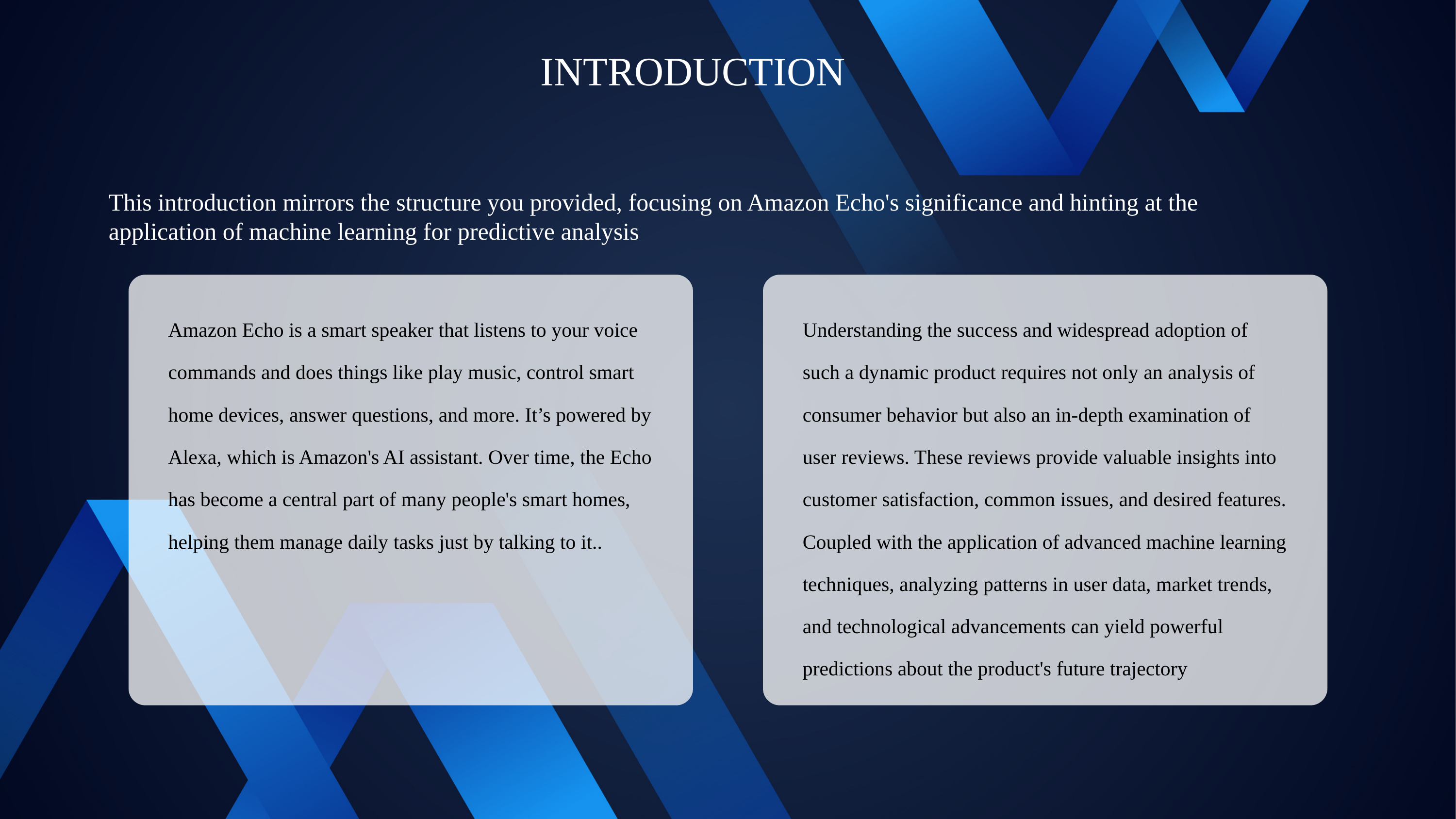

INTRODUCTION
This introduction mirrors the structure you provided, focusing on Amazon Echo's significance and hinting at the application of machine learning for predictive analysis

Amazon Echo is a smart speaker that listens to your voice commands and does things like play music, control smart home devices, answer questions, and more. It’s powered by Alexa, which is Amazon's AI assistant. Over time, the Echo has become a central part of many people's smart homes, helping them manage daily tasks just by talking to it..
Understanding the success and widespread adoption of such a dynamic product requires not only an analysis of consumer behavior but also an in-depth examination of user reviews. These reviews provide valuable insights into customer satisfaction, common issues, and desired features. Coupled with the application of advanced machine learning techniques, analyzing patterns in user data, market trends, and technological advancements can yield powerful predictions about the product's future trajectory